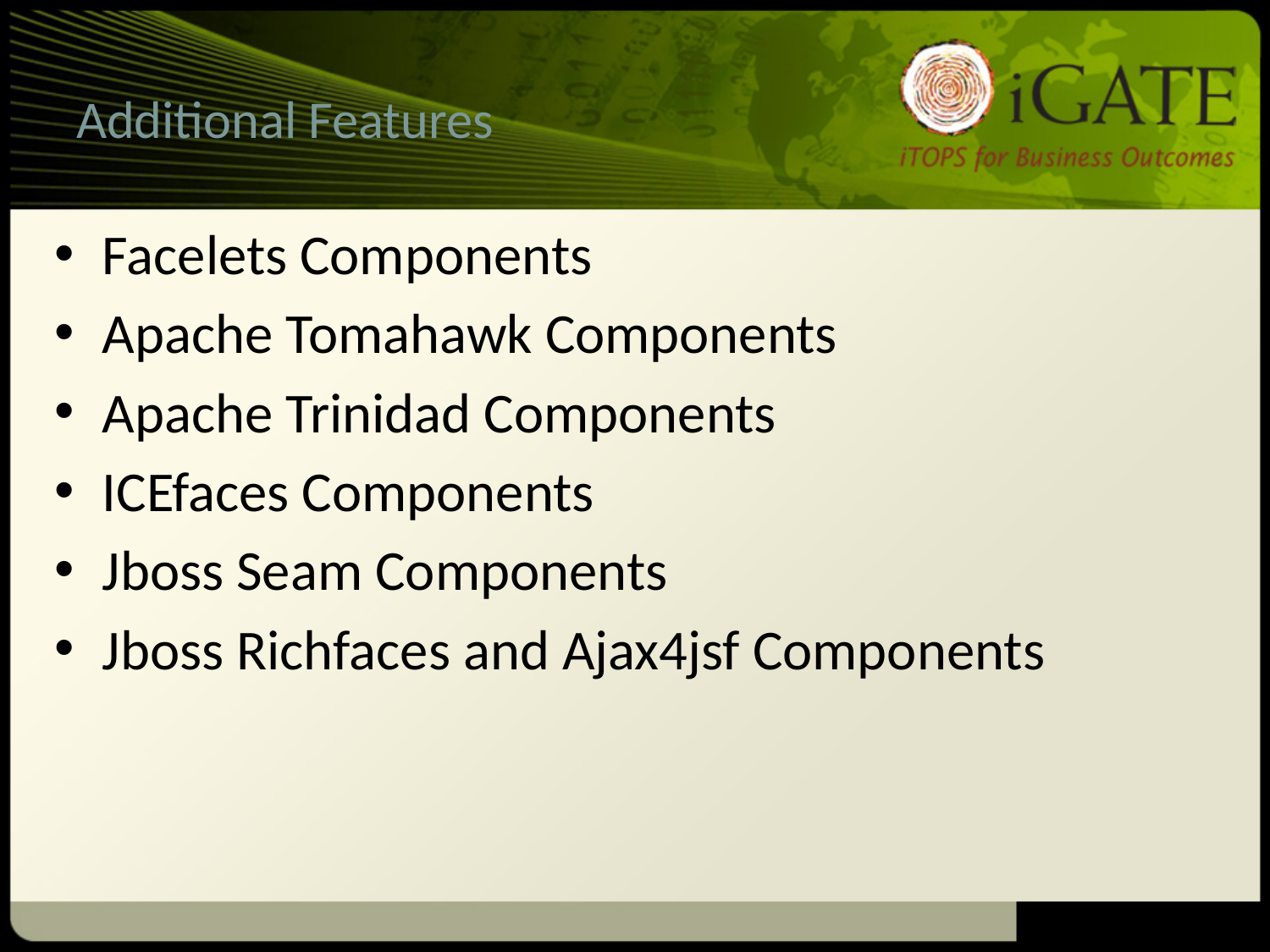

# Additional Features
Facelets Components
Apache Tomahawk Components
Apache Trinidad Components
ICEfaces Components
Jboss Seam Components
Jboss Richfaces and Ajax4jsf Components